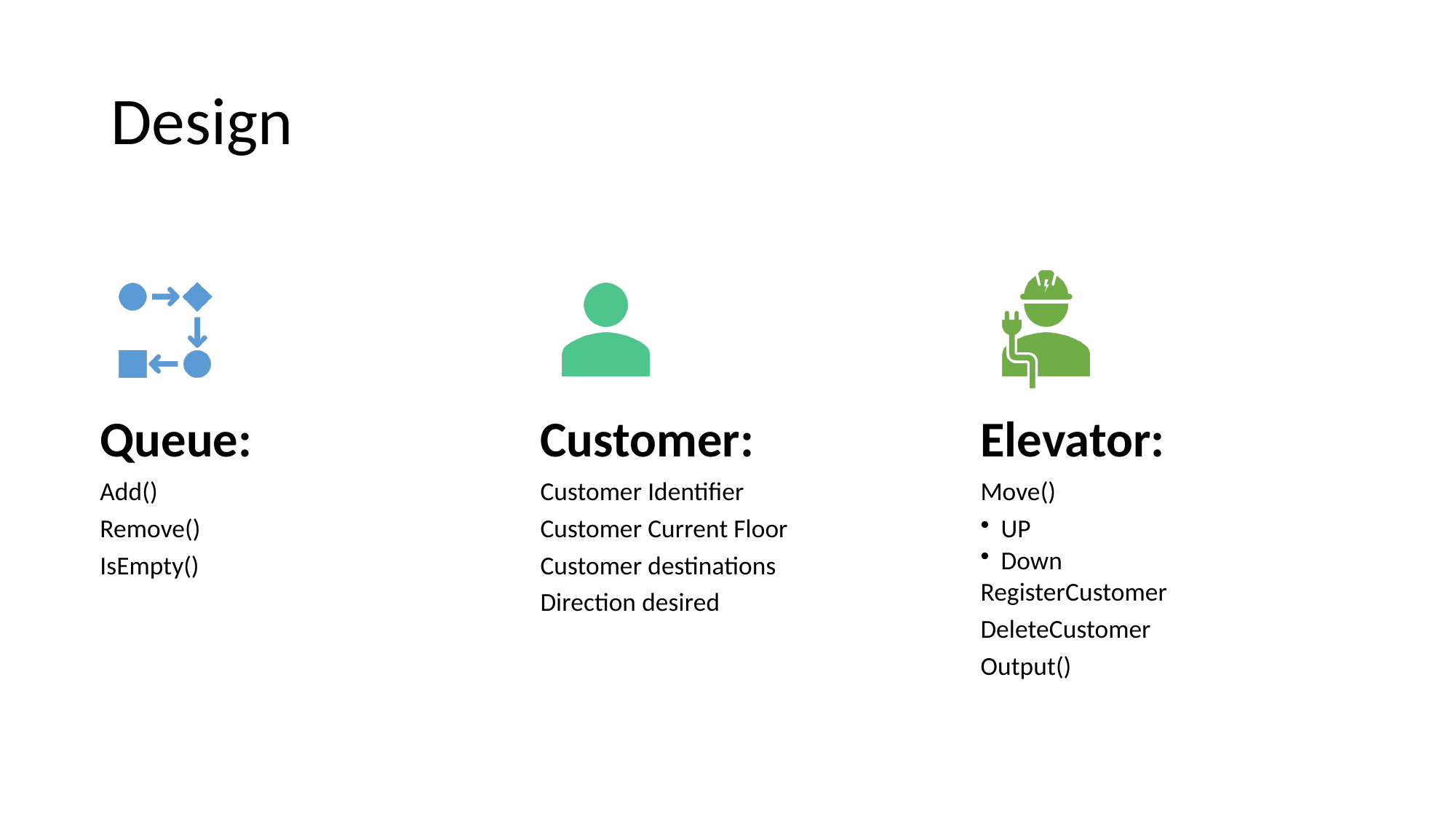

# Design
Queue:
Add()
Remove()
IsEmpty()
Customer:
Customer Identifier
Customer Current Floor
Customer destinations
Direction desired
Elevator:
Move()
UP
Down
RegisterCustomer
DeleteCustomer
Output()